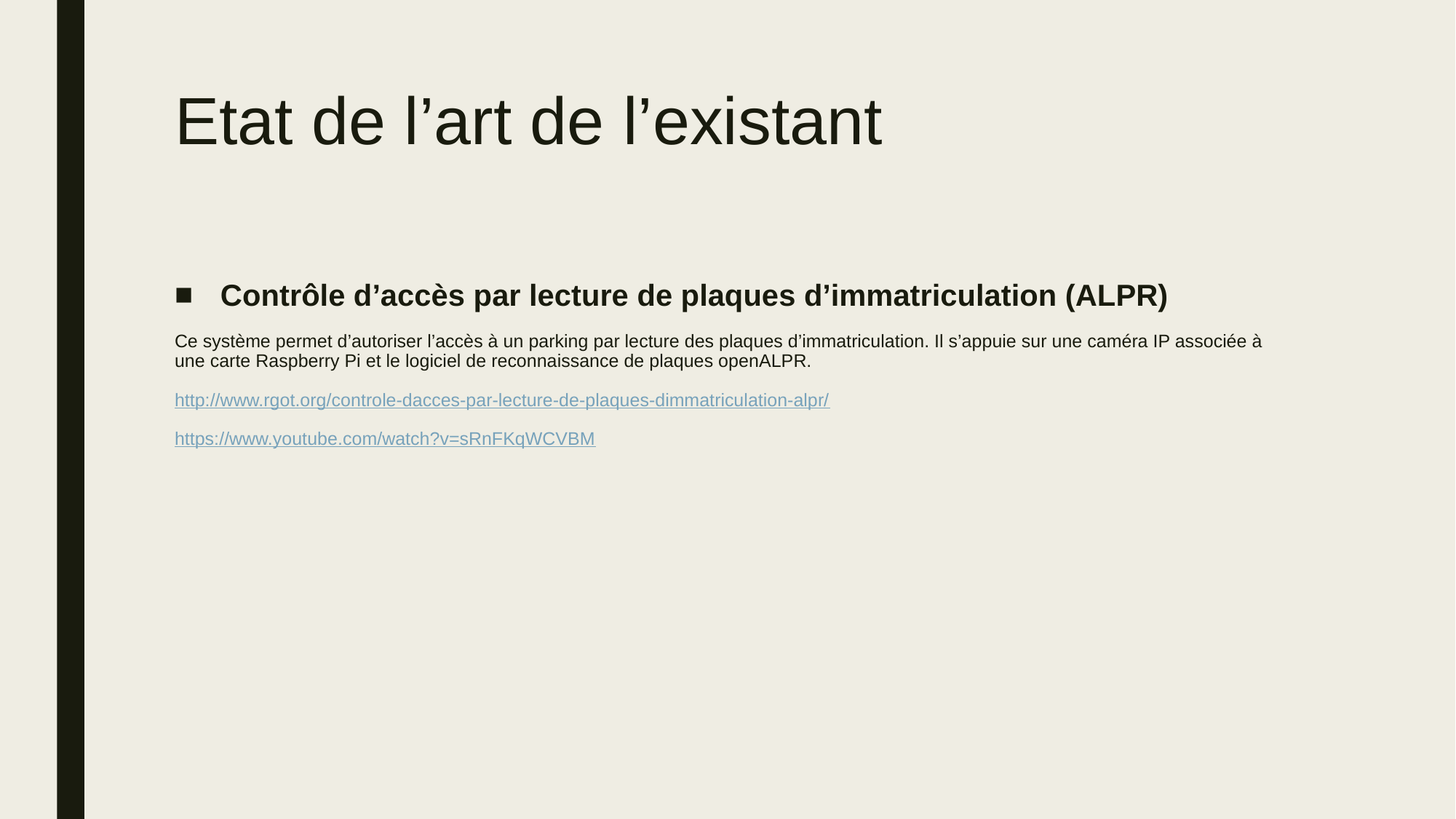

# Etat de l’art de l’existant
Contrôle d’accès par lecture de plaques d’immatriculation (ALPR)
Ce système permet d’autoriser l’accès à un parking par lecture des plaques d’immatriculation. Il s’appuie sur une caméra IP associée à une carte Raspberry Pi et le logiciel de reconnaissance de plaques openALPR.
http://www.rgot.org/controle-dacces-par-lecture-de-plaques-dimmatriculation-alpr/
https://www.youtube.com/watch?v=sRnFKqWCVBM